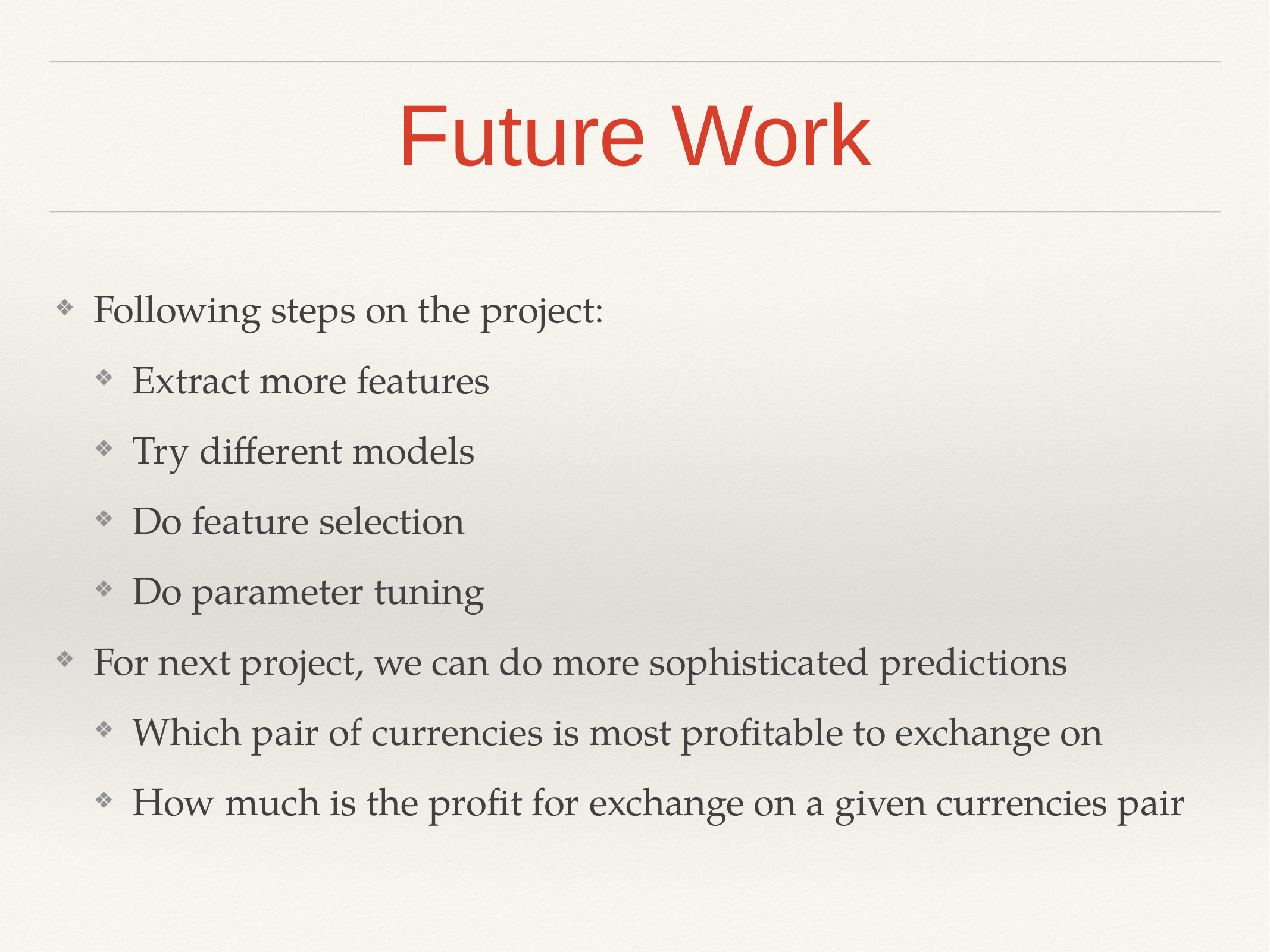

# Future Work
Following steps on the project:
Extract more features
Try different models
Do feature selection
Do parameter tuning
For next project, we can do more sophisticated predictions
Which pair of currencies is most profitable to exchange on
How much is the profit for exchange on a given currencies pair